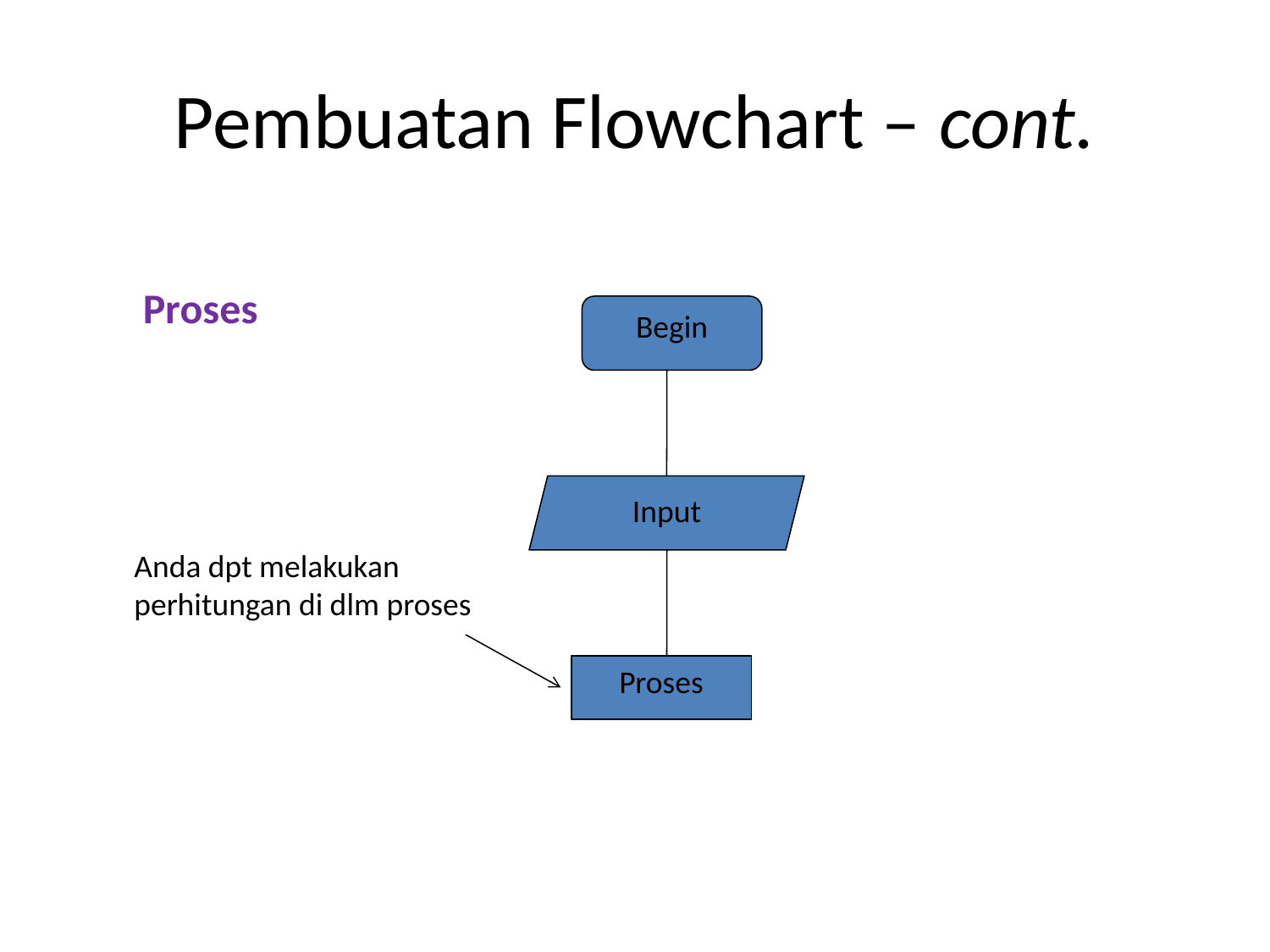

# Pembuatan Flowchart – cont.
Proses
Begin
Input
Anda dpt melakukan
perhitungan di dlm proses
Proses